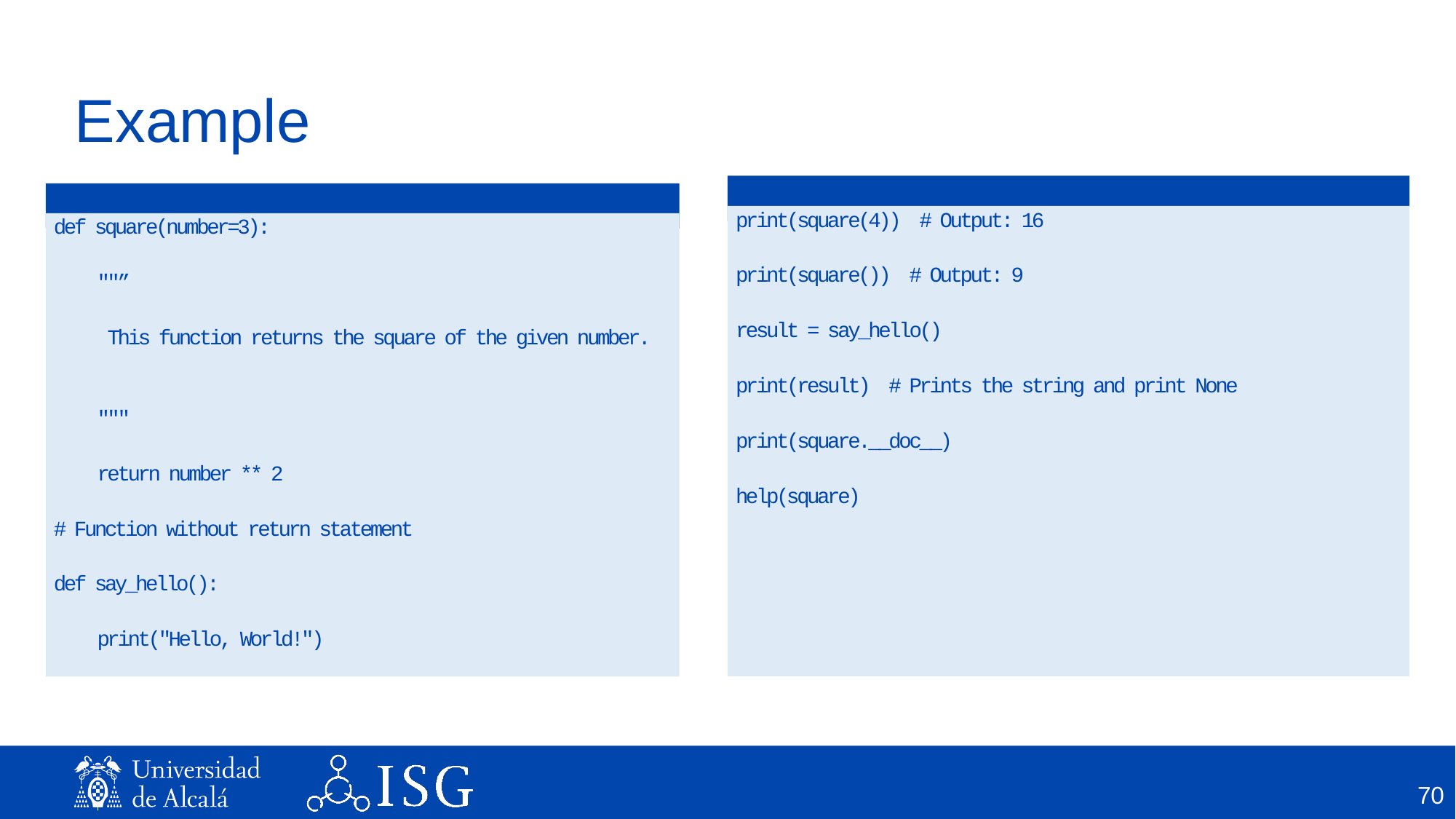

# Example

print(square(4))  # Output: 16
print(square())  # Output: 9
result = say_hello()
print(result)  # Prints the string and print None
print(square.__doc__)
help(square)

def square(number=3):
    ""”
     This function returns the square of the given number.
    """
    return number ** 2
# Function without return statement
def say_hello():
    print("Hello, World!")